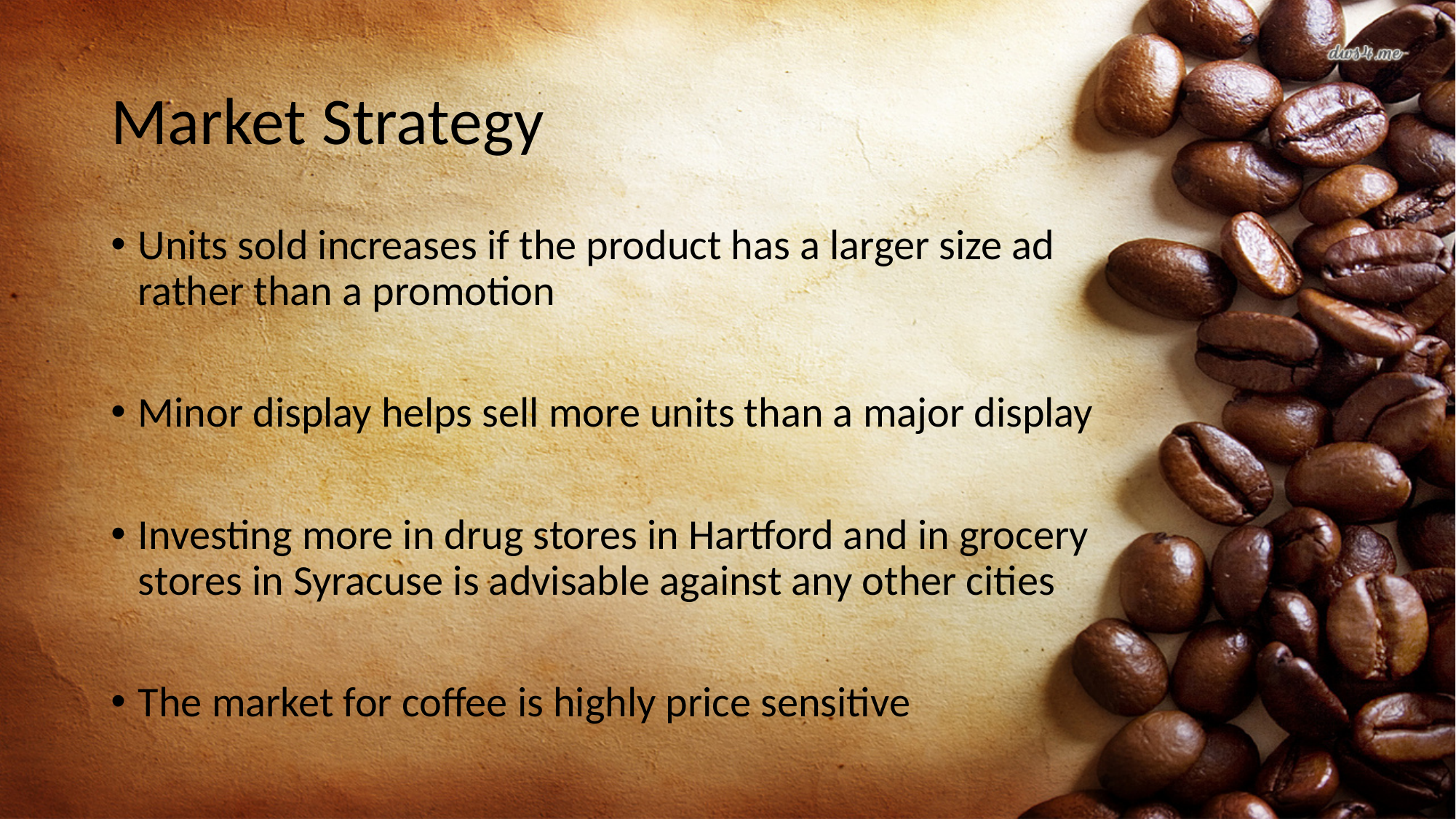

# Market Strategy
Units sold increases if the product has a larger size ad rather than a promotion

Minor display helps sell more units than a major display

Investing more in drug stores in Hartford and in grocery stores in Syracuse is advisable against any other cities

The market for coffee is highly price sensitive